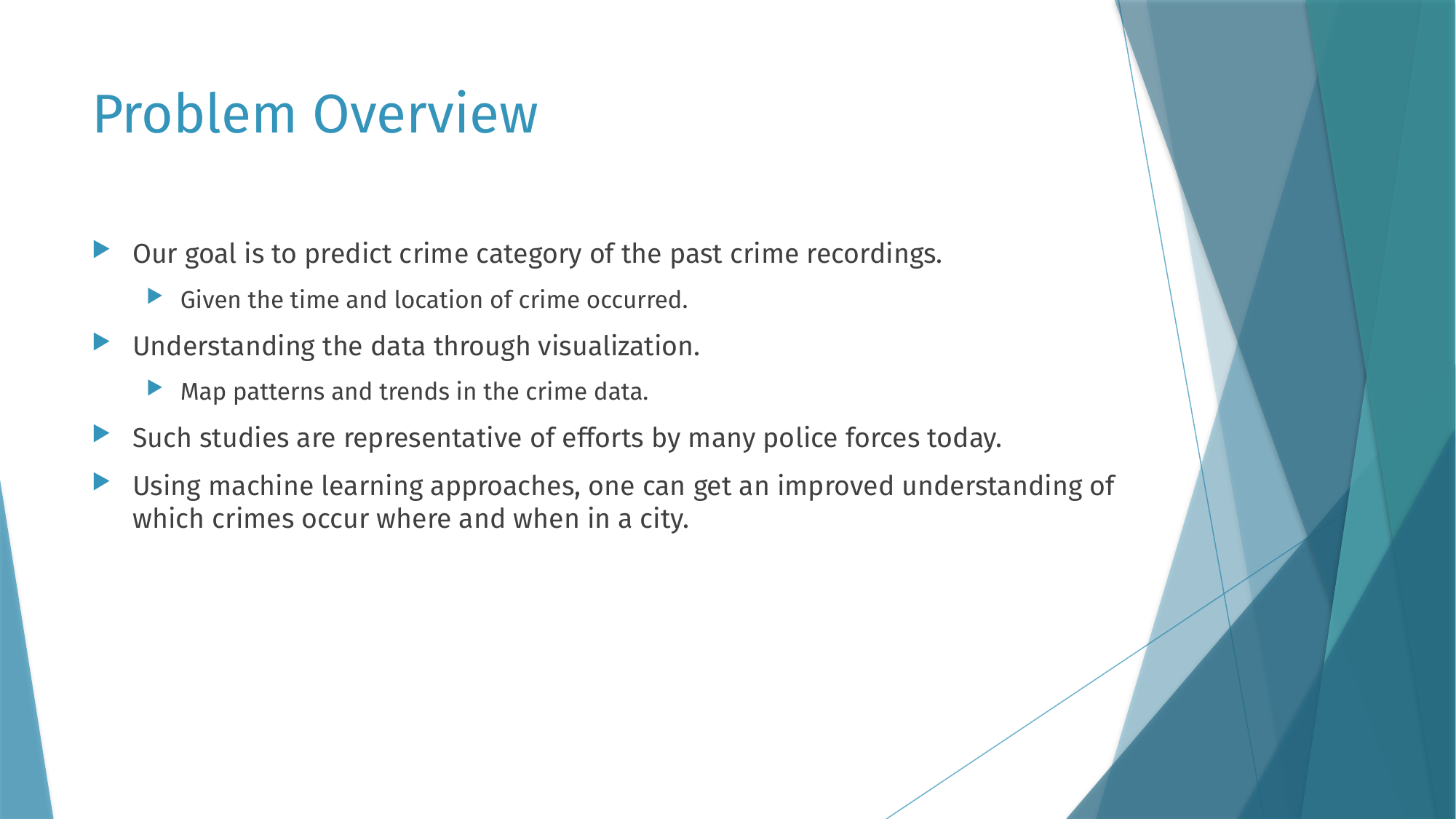

# Problem Overview
Our goal is to predict crime category of the past crime recordings.
Given the time and location of crime occurred.
Understanding the data through visualization.
Map patterns and trends in the crime data.
Such studies are representative of efforts by many police forces today.
Using machine learning approaches, one can get an improved understanding of which crimes occur where and when in a city.